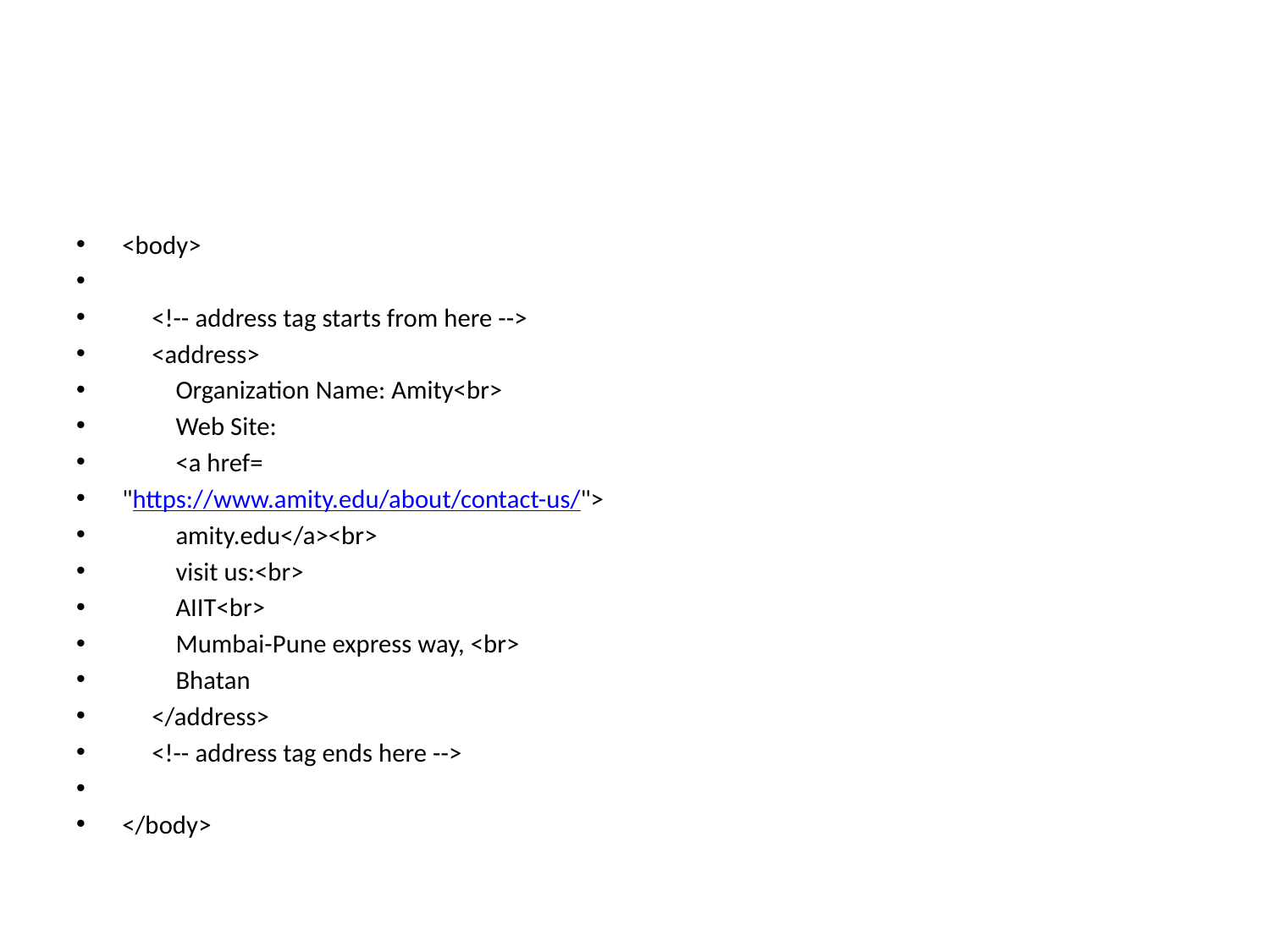

#
<body>

     <!-- address tag starts from here -->
     <address>
         Organization Name: Amity<br>
         Web Site:
         <a href=
"https://www.amity.edu/about/contact-us/">
         amity.edu</a><br>
         visit us:<br>
         AIIT<br>
         Mumbai-Pune express way, <br>
         Bhatan
     </address>
     <!-- address tag ends here -->

</body>